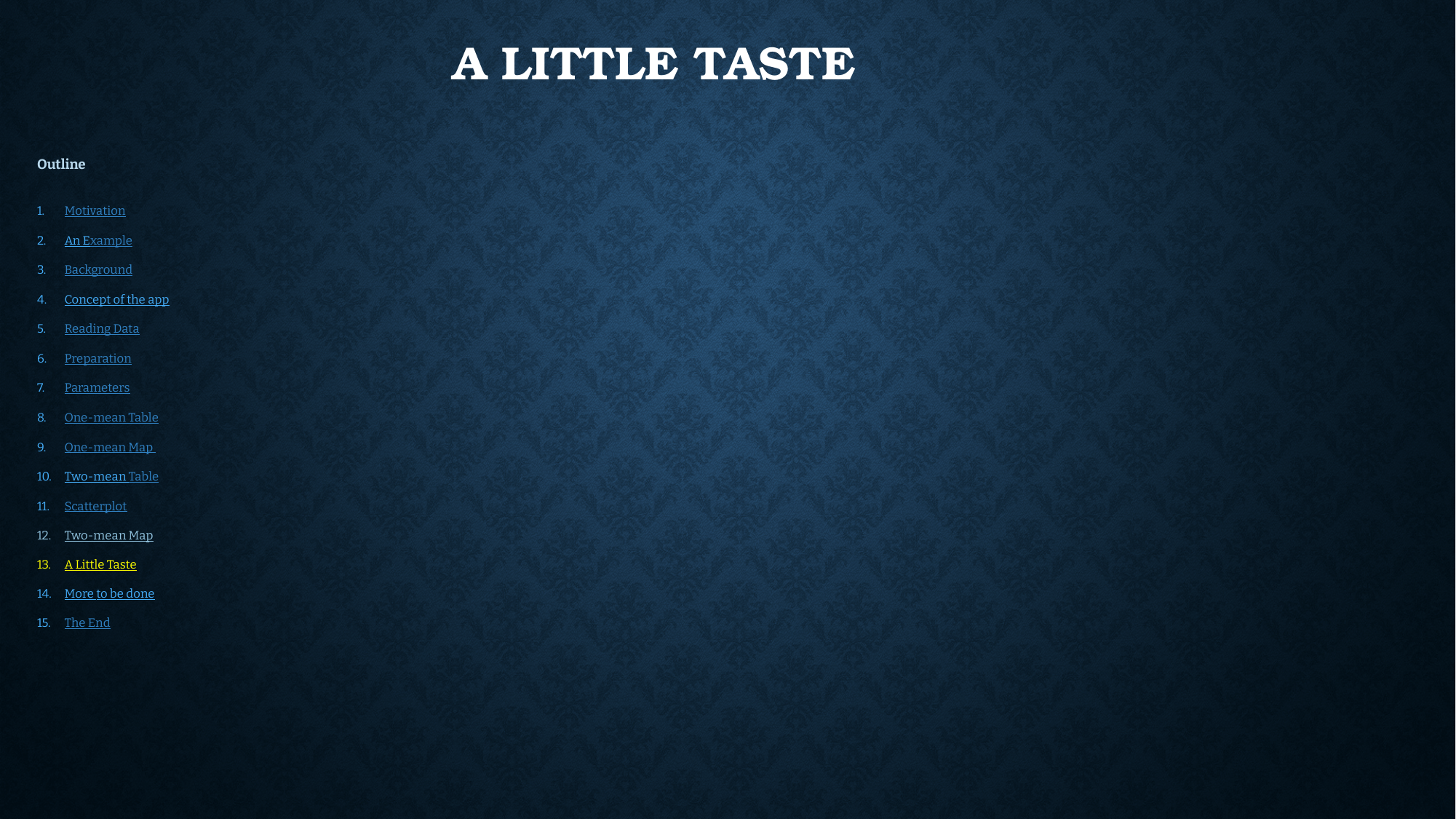

# A little taste
Outline

Motivation
An Example
Background
Concept of the app
Reading Data
Preparation
Parameters
One-mean Table
One-mean Map
Two-mean Table
Scatterplot
Two-mean Map
A Little Taste
More to be done
The End